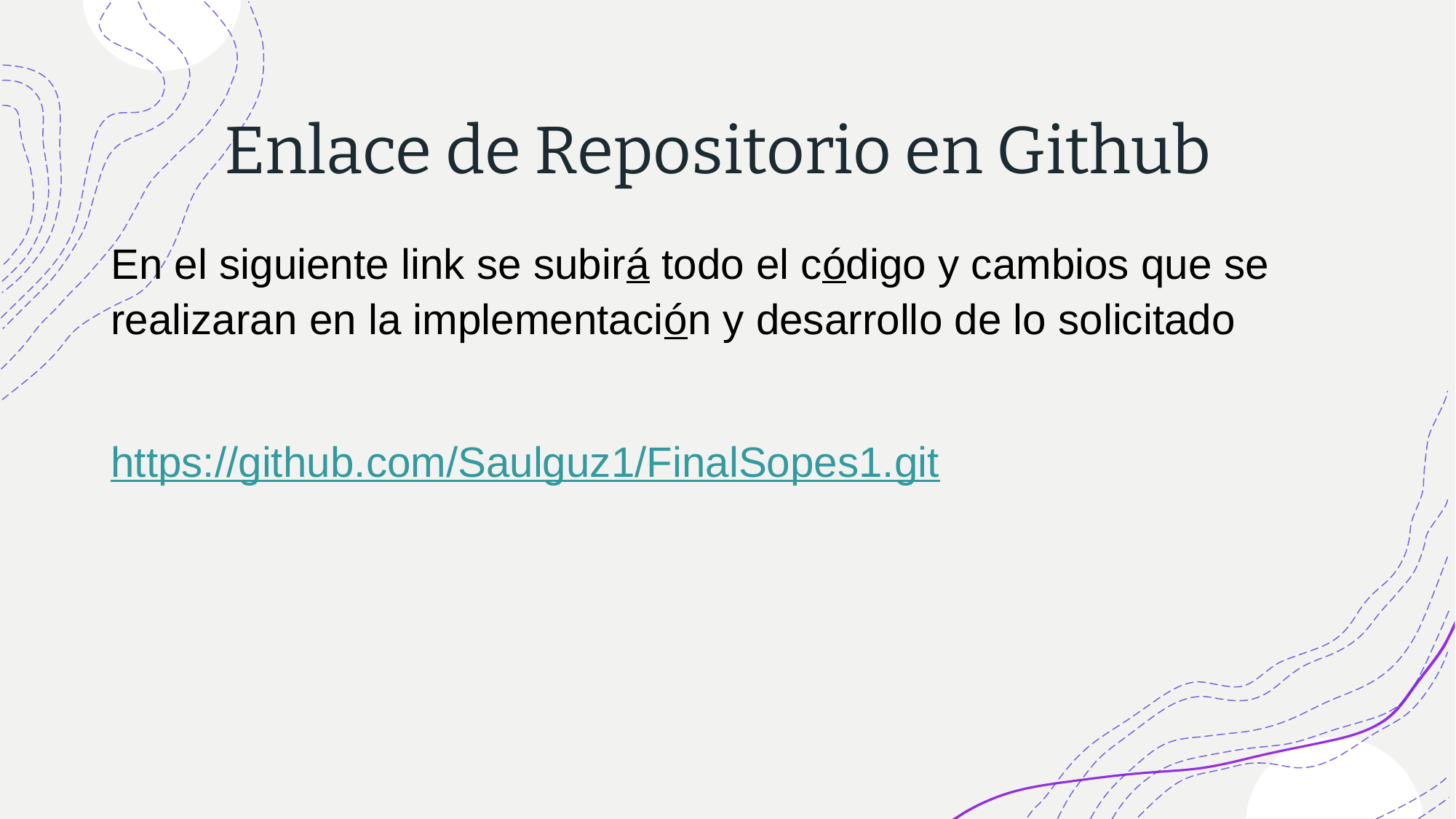

# Enlace de Repositorio en Github
En el siguiente link se subirá todo el código y cambios que se realizaran en la implementación y desarrollo de lo solicitado

https://github.com/Saulguz1/FinalSopes1.git